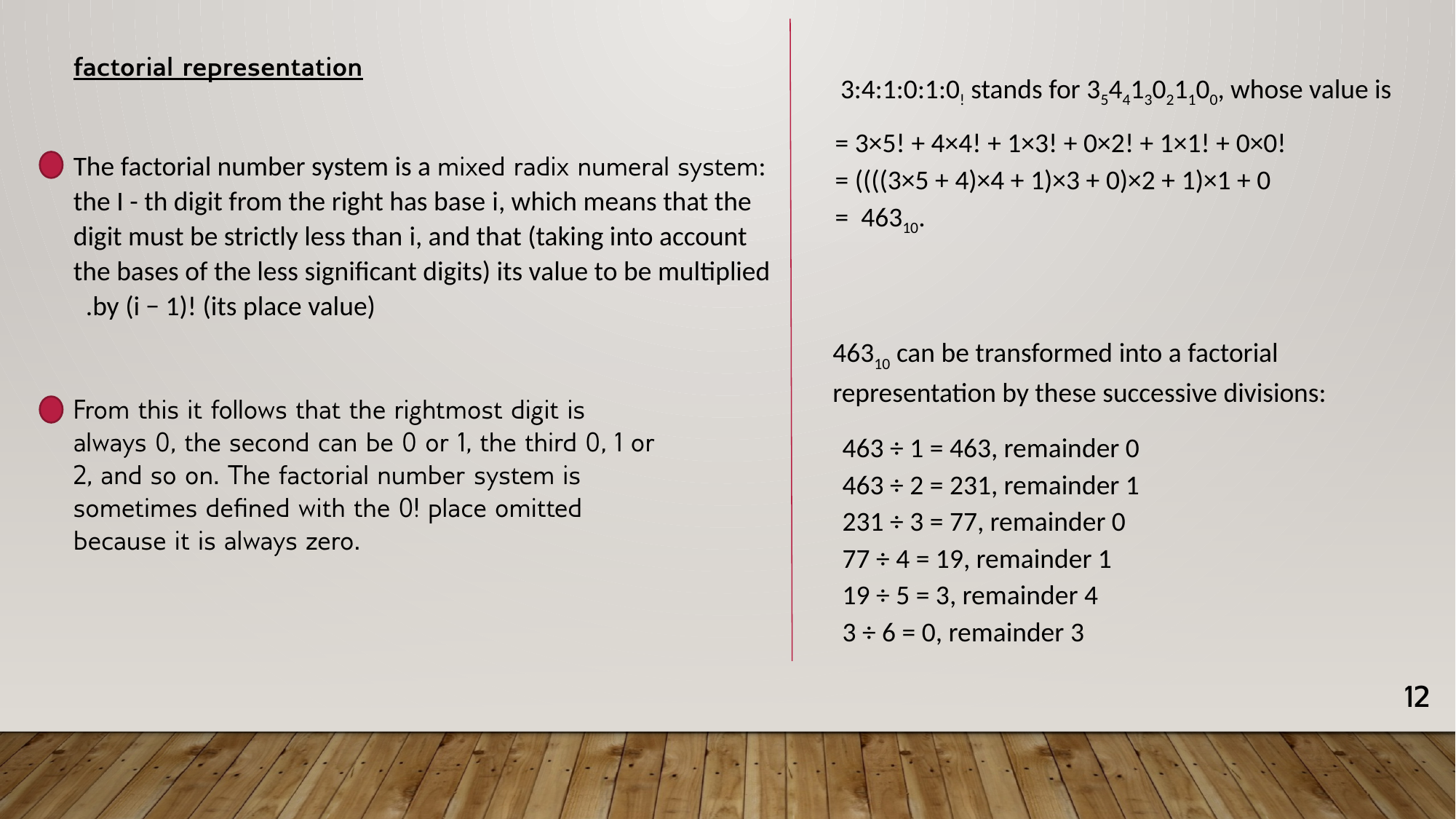

factorial representation
3:4:1:0:1:0! stands for 354413021100, whose value is
= 3×5! + 4×4! + 1×3! + 0×2! + 1×1! + 0×0!
= ((((3×5 + 4)×4 + 1)×3 + 0)×2 + 1)×1 + 0
=  46310.
The factorial number system is a mixed radix numeral system: the I - th digit from the right has base i, which means that the digit must be strictly less than i, and that (taking into account the bases of the less significant digits) its value to be multiplied by (i − 1)! (its place value).

46310 can be transformed into a factorial representation by these successive divisions:
From this it follows that the rightmost digit is always 0, the second can be 0 or 1, the third 0, 1 or 2, and so on. The factorial number system is sometimes defined with the 0! place omitted because it is always zero.

463 ÷ 1 = 463, remainder 0
463 ÷ 2 = 231, remainder 1
231 ÷ 3 = 77, remainder 0
77 ÷ 4 = 19, remainder 1
19 ÷ 5 = 3, remainder 4
3 ÷ 6 = 0, remainder 3
12